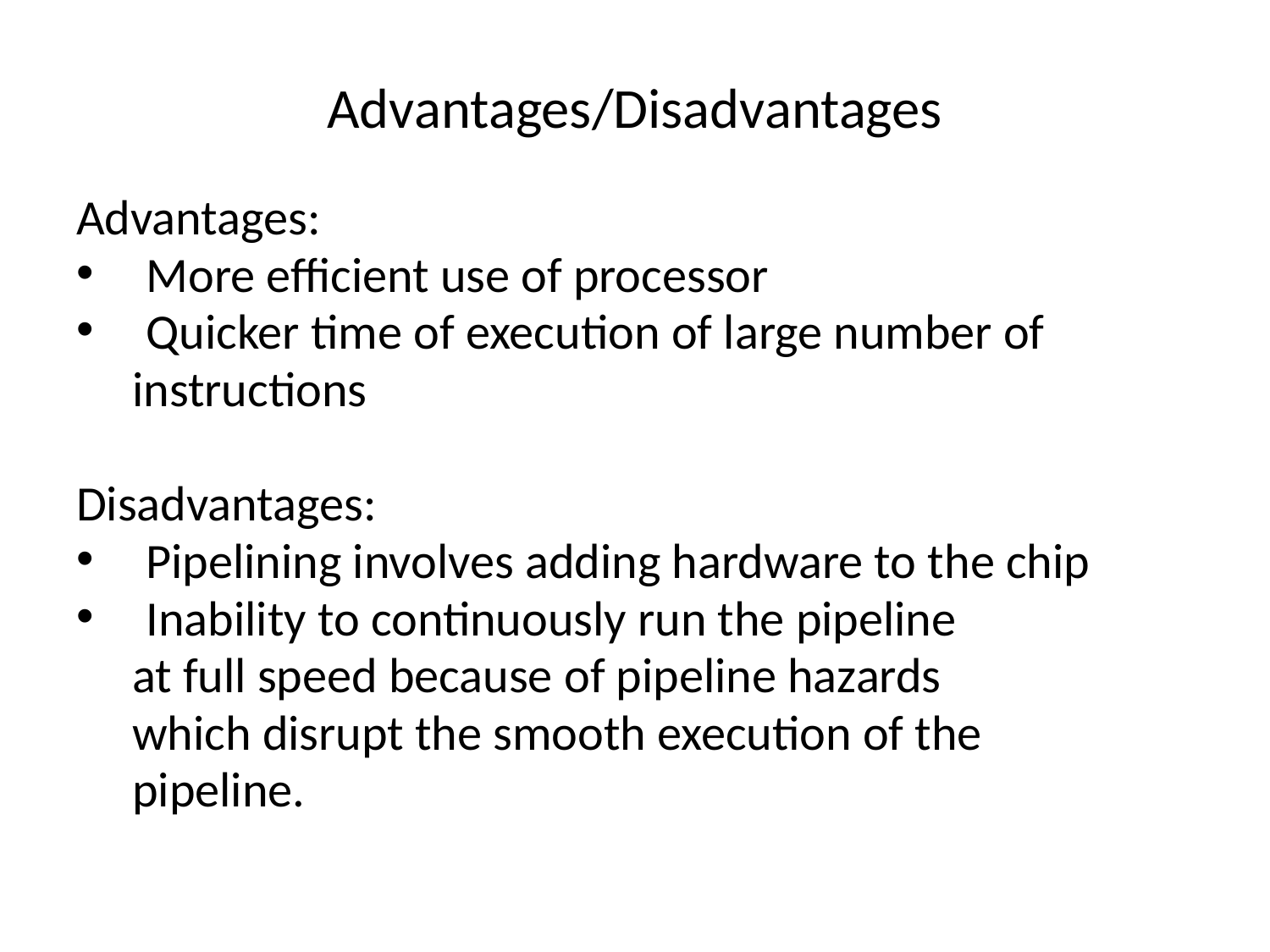

# Advantages/Disadvantages
Advantages:
  More efficient use of processor
  Quicker time of execution of large number of
     instructions

Disadvantages:
  Pipelining involves adding hardware to the chip
  Inability to continuously run the pipeline
     at full speed because of pipeline hazards
     which disrupt the smooth execution of the
     pipeline.